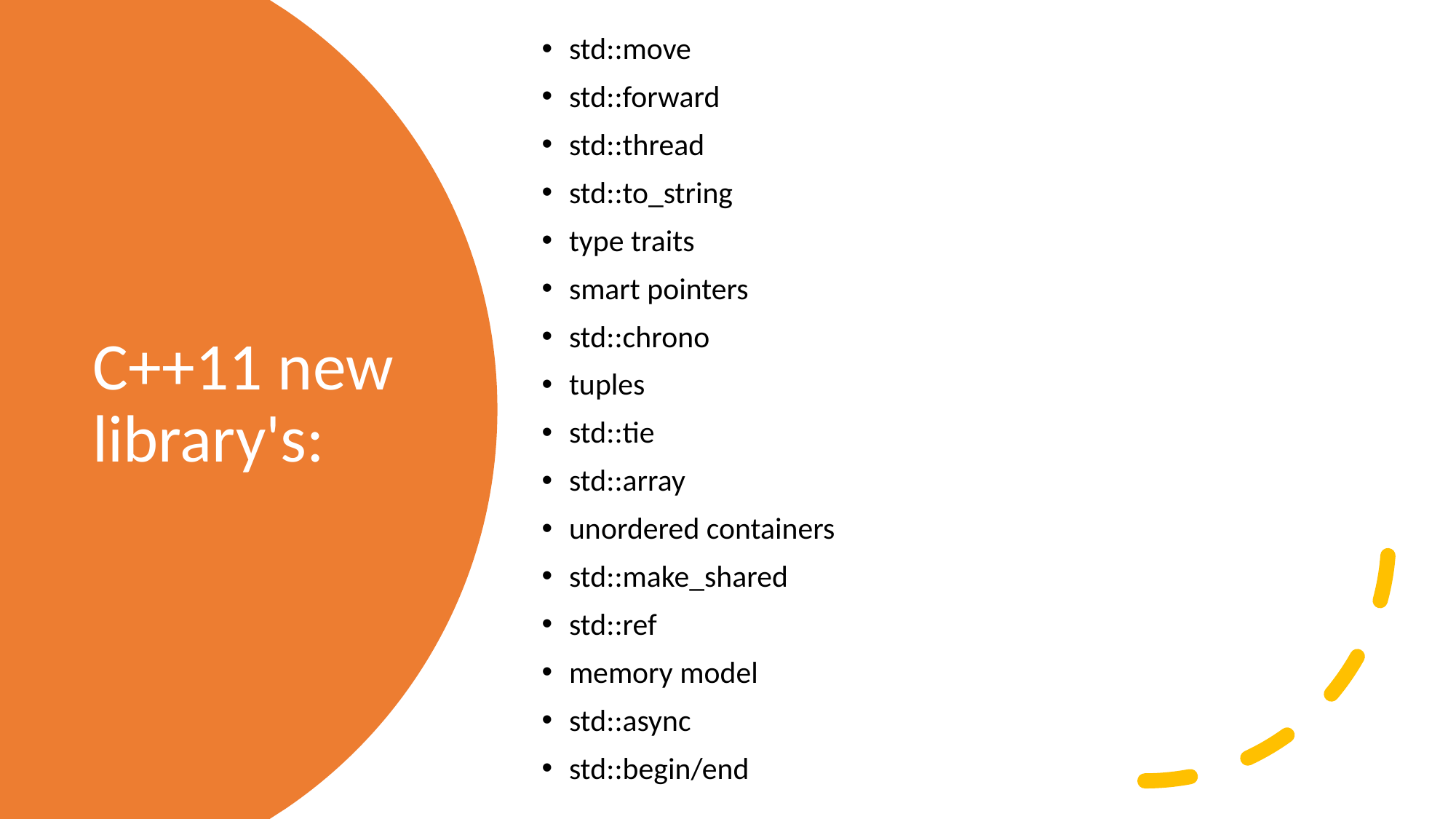

std::move
std::forward
std::thread
std::to_string
type traits
smart pointers
std::chrono
tuples
std::tie
std::array
unordered containers
std::make_shared
std::ref
memory model
std::async
std::begin/end
# C++11 new library's: